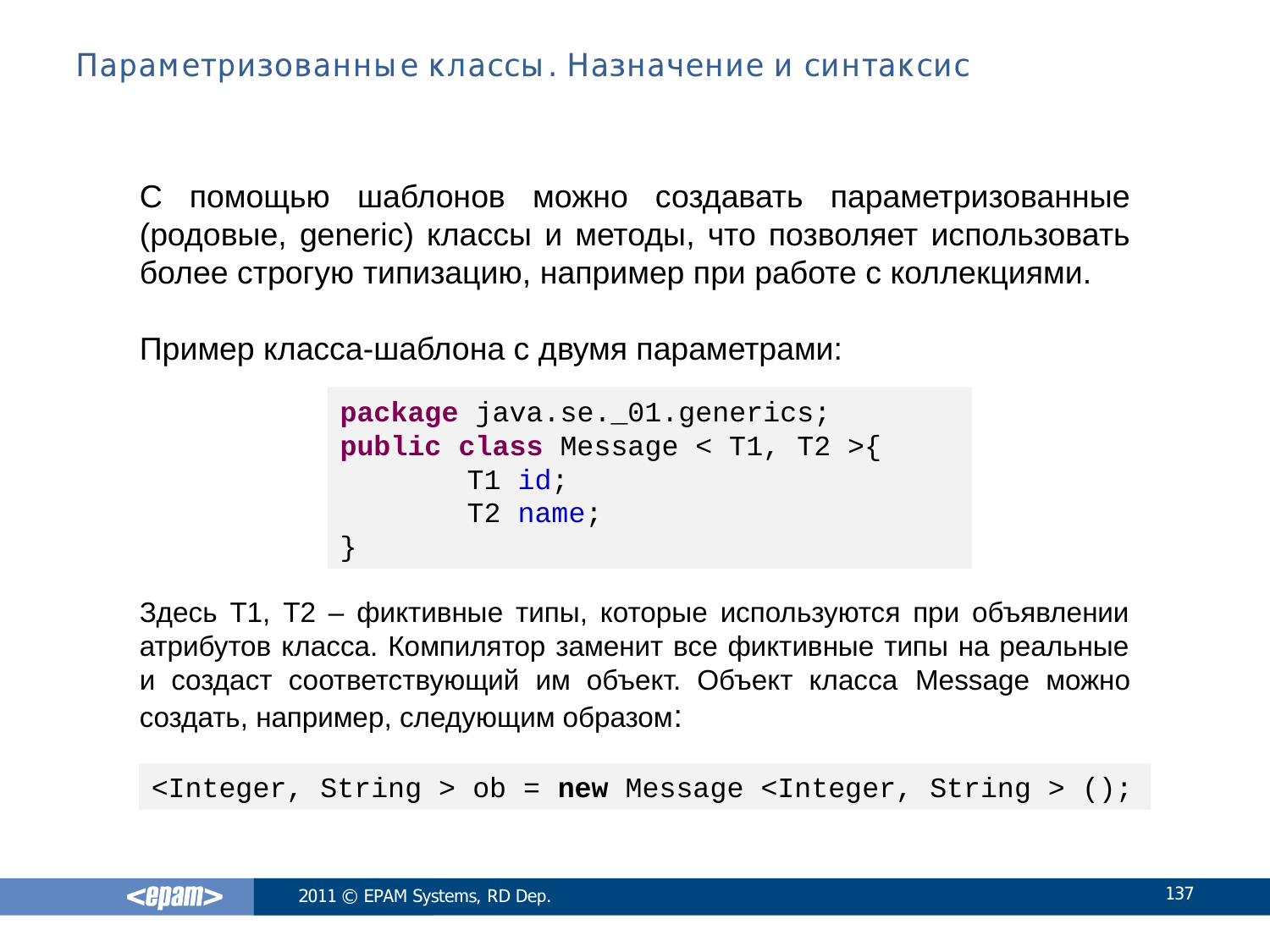

# Параметризованные классы. Назначение и синтаксис
С помощью шаблонов можно создавать параметризованные (родовые, generic) классы и методы, что позволяет использовать более строгую типизацию, например при работе с коллекциями.

Пример класса-шаблона с двумя параметрами:

Здесь T1, Т2 – фиктивные типы, которые используются при объявлении атрибутов класса. Компилятор заменит все фиктивные типы на реальные и создаст соответствующий им объект. Объект класса Message можно создать, например, следующим образом:

package java.se._01.generics;
public class Message < T1, T2 >{
	T1 id;
	T2 name;
}
<Integer, String > ob = new Message <Integer, String > ();
137
2011 © EPAM Systems, RD Dep.